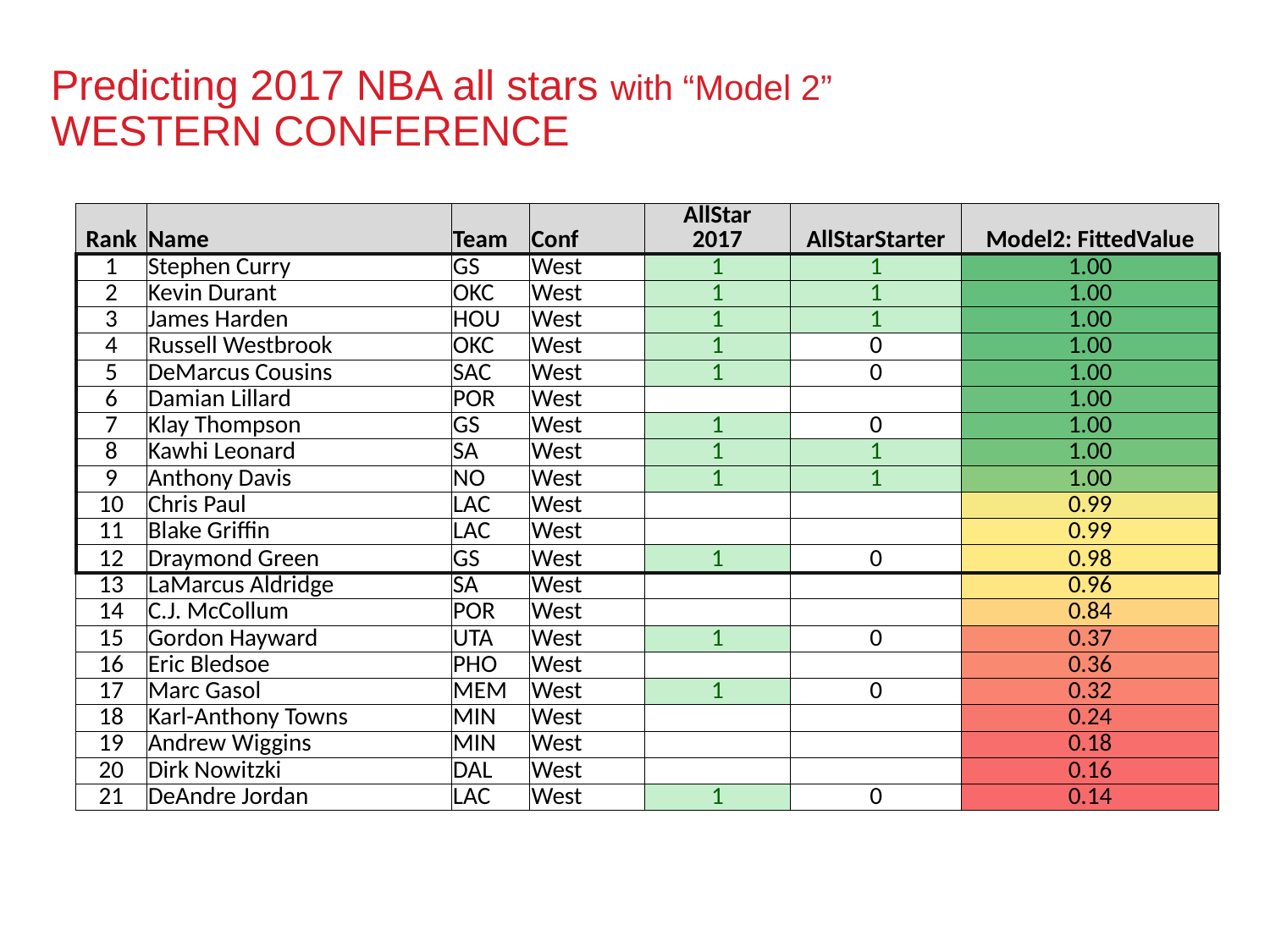

# Predicting 2017 NBA all stars with “Model 2” WESTERN CONFERENCE
| Rank | Name | Team | Conf | AllStar 2017 | AllStarStarter | Model2: FittedValue |
| --- | --- | --- | --- | --- | --- | --- |
| 1 | Stephen Curry | GS | West | 1 | 1 | 1.00 |
| 2 | Kevin Durant | OKC | West | 1 | 1 | 1.00 |
| 3 | James Harden | HOU | West | 1 | 1 | 1.00 |
| 4 | Russell Westbrook | OKC | West | 1 | 0 | 1.00 |
| 5 | DeMarcus Cousins | SAC | West | 1 | 0 | 1.00 |
| 6 | Damian Lillard | POR | West |  |  | 1.00 |
| 7 | Klay Thompson | GS | West | 1 | 0 | 1.00 |
| 8 | Kawhi Leonard | SA | West | 1 | 1 | 1.00 |
| 9 | Anthony Davis | NO | West | 1 | 1 | 1.00 |
| 10 | Chris Paul | LAC | West |  |  | 0.99 |
| 11 | Blake Griffin | LAC | West |  |  | 0.99 |
| 12 | Draymond Green | GS | West | 1 | 0 | 0.98 |
| 13 | LaMarcus Aldridge | SA | West |  |  | 0.96 |
| 14 | C.J. McCollum | POR | West |  |  | 0.84 |
| 15 | Gordon Hayward | UTA | West | 1 | 0 | 0.37 |
| 16 | Eric Bledsoe | PHO | West |  |  | 0.36 |
| 17 | Marc Gasol | MEM | West | 1 | 0 | 0.32 |
| 18 | Karl-Anthony Towns | MIN | West |  |  | 0.24 |
| 19 | Andrew Wiggins | MIN | West |  |  | 0.18 |
| 20 | Dirk Nowitzki | DAL | West |  |  | 0.16 |
| 21 | DeAndre Jordan | LAC | West | 1 | 0 | 0.14 |